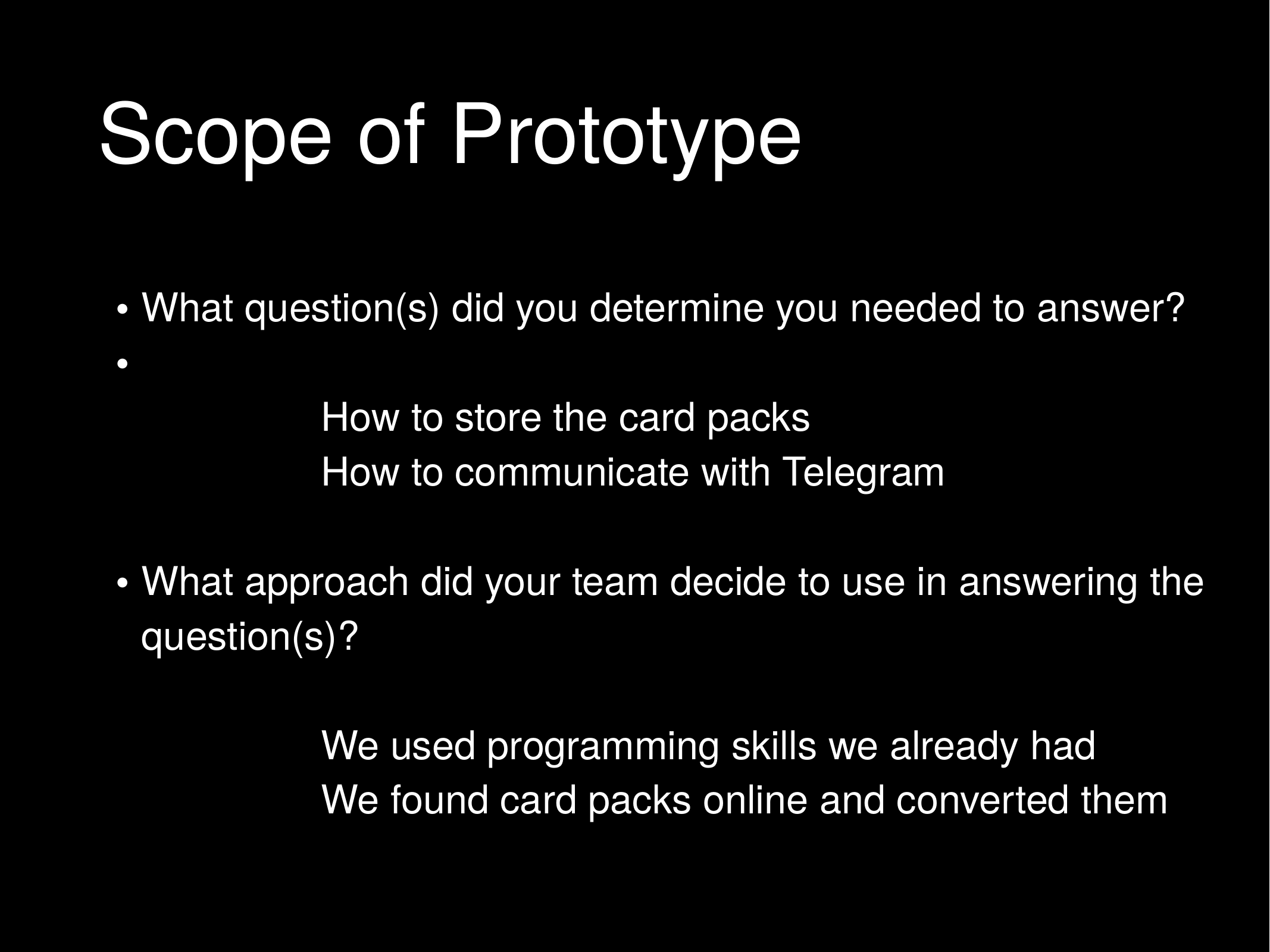

# Scope of Prototype
What question(s) did you determine you needed to answer?

How to store the card packs
How to communicate with Telegram

What approach did your team decide to use in answering the question(s)?

We used programming skills we already had
We found card packs online and converted them